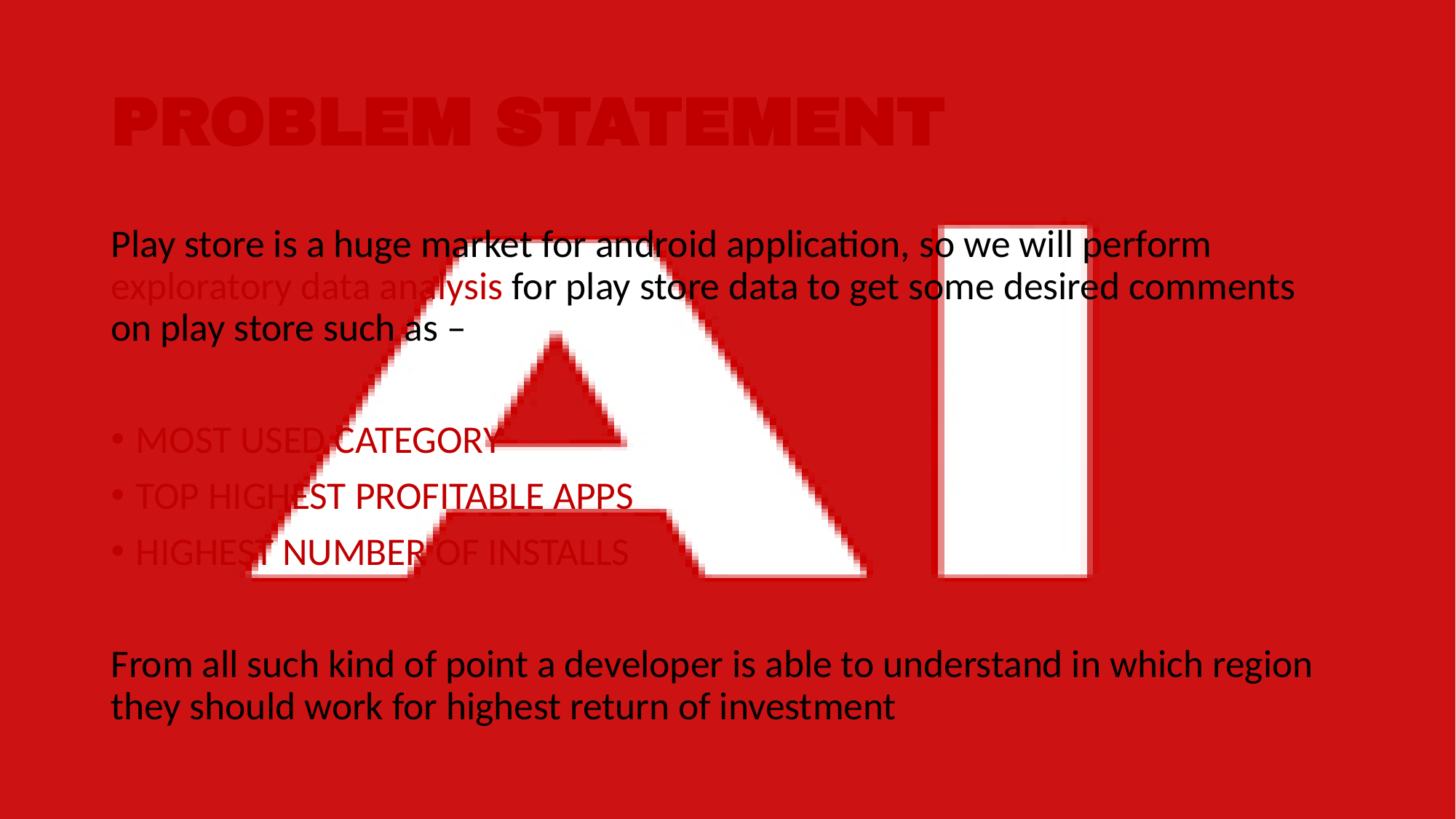

# PROBLEM STATEMENT
Play store is a huge market for android application, so we will perform exploratory data analysis for play store data to get some desired comments on play store such as –

MOST USED CATEGORY
TOP HIGHEST PROFITABLE APPS
HIGHEST NUMBER OF INSTALLS

From all such kind of point a developer is able to understand in which region they should work for highest return of investment